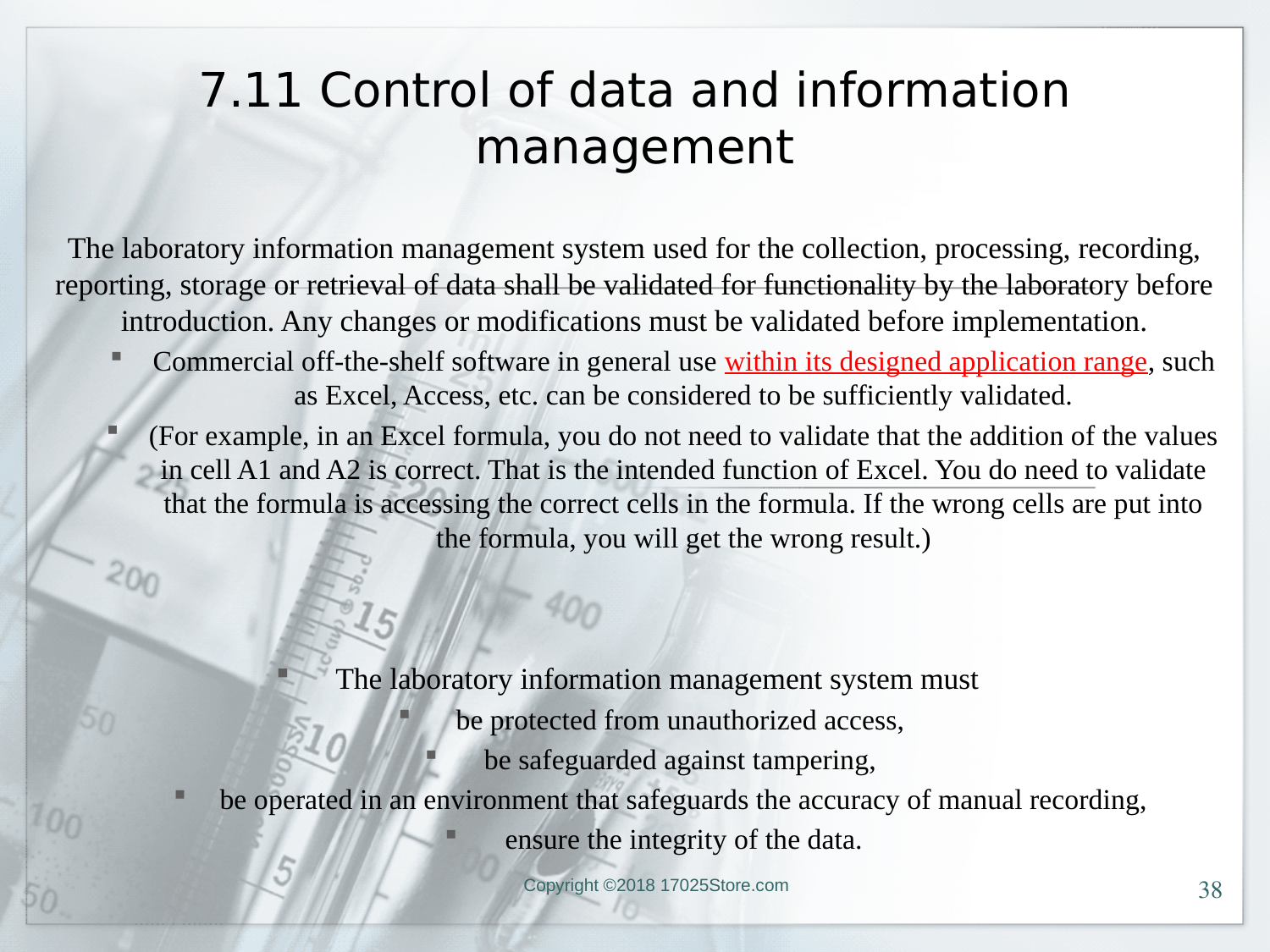

# 7.11 Control of data and information management
The laboratory information management system used for the collection, processing, recording, reporting, storage or retrieval of data shall be validated for functionality by the laboratory before introduction. Any changes or modifications must be validated before implementation.
Commercial off-the-shelf software in general use within its designed application range, such as Excel, Access, etc. can be considered to be sufficiently validated.
(For example, in an Excel formula, you do not need to validate that the addition of the values in cell A1 and A2 is correct. That is the intended function of Excel. You do need to validate that the formula is accessing the correct cells in the formula. If the wrong cells are put into the formula, you will get the wrong result.)

The laboratory information management system must
be protected from unauthorized access,
be safeguarded against tampering,
be operated in an environment that safeguards the accuracy of manual recording,
ensure the integrity of the data.
Copyright ©2018 17025Store.com
38